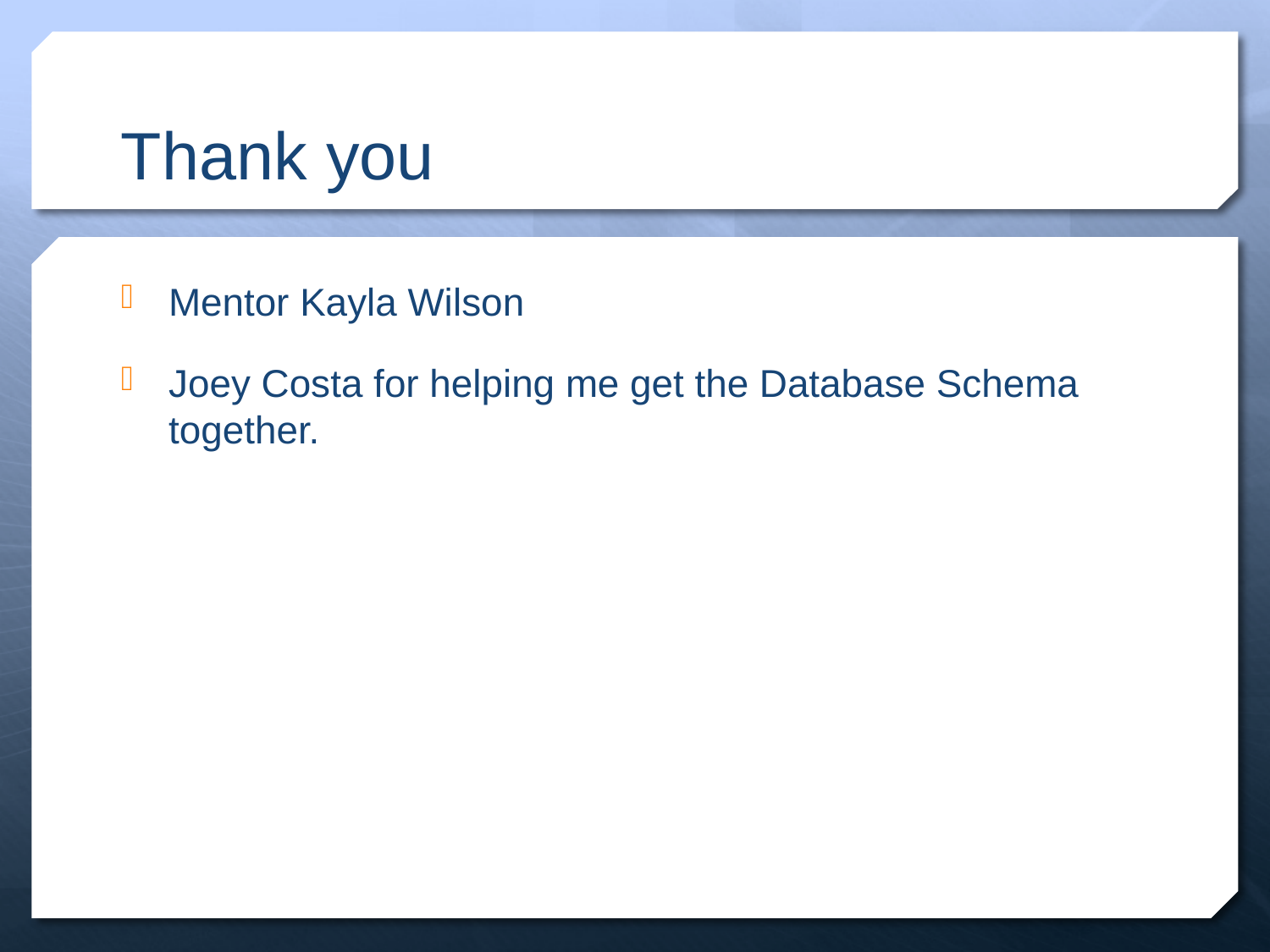

# Thank you
Mentor Kayla Wilson
Joey Costa for helping me get the Database Schema together.